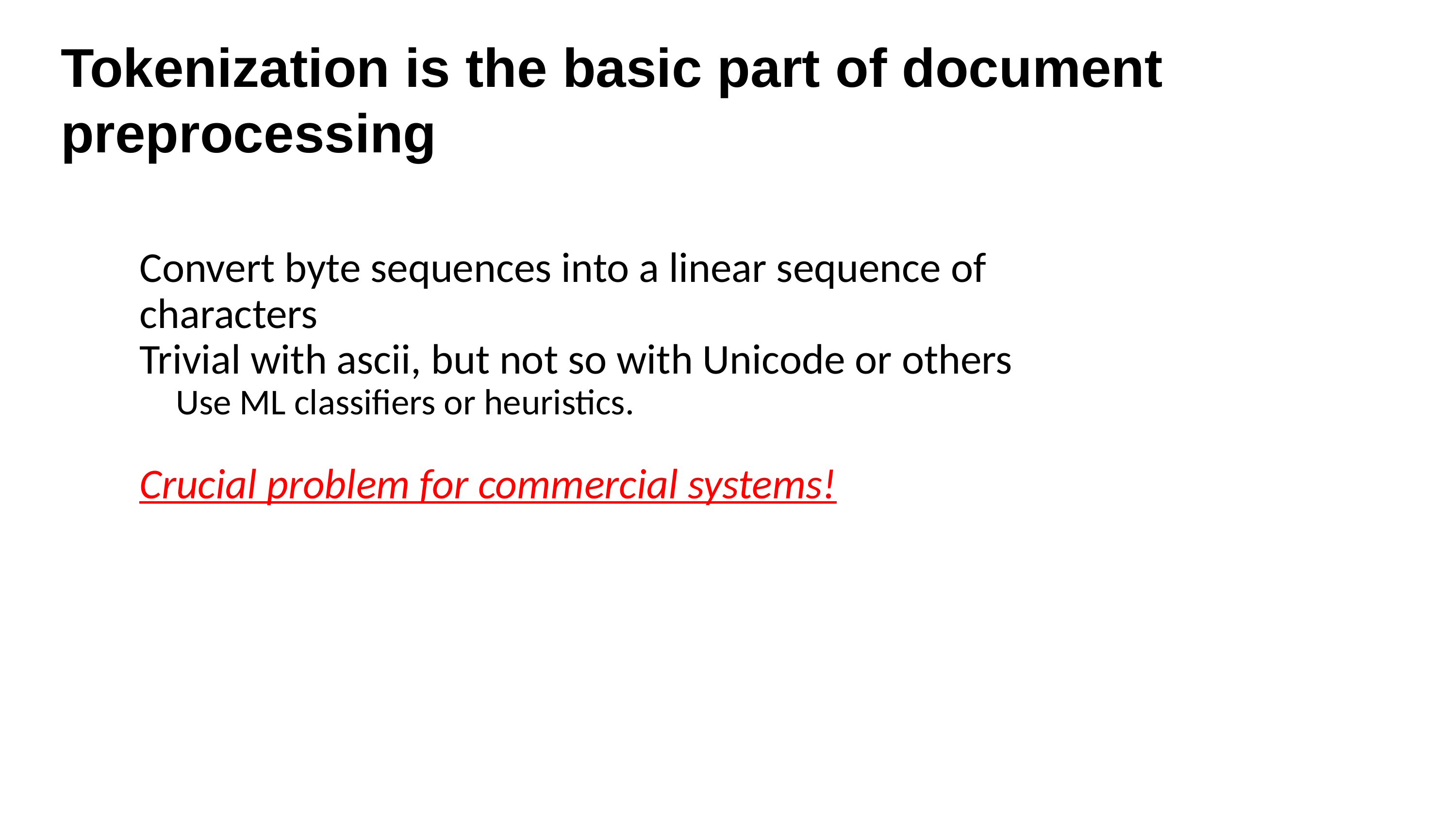

# Tokenization is the basic part of document preprocessing
Convert byte sequences into a linear sequence of characters
Trivial with ascii, but not so with Unicode or others
Use ML classifiers or heuristics.

Crucial problem for commercial systems!